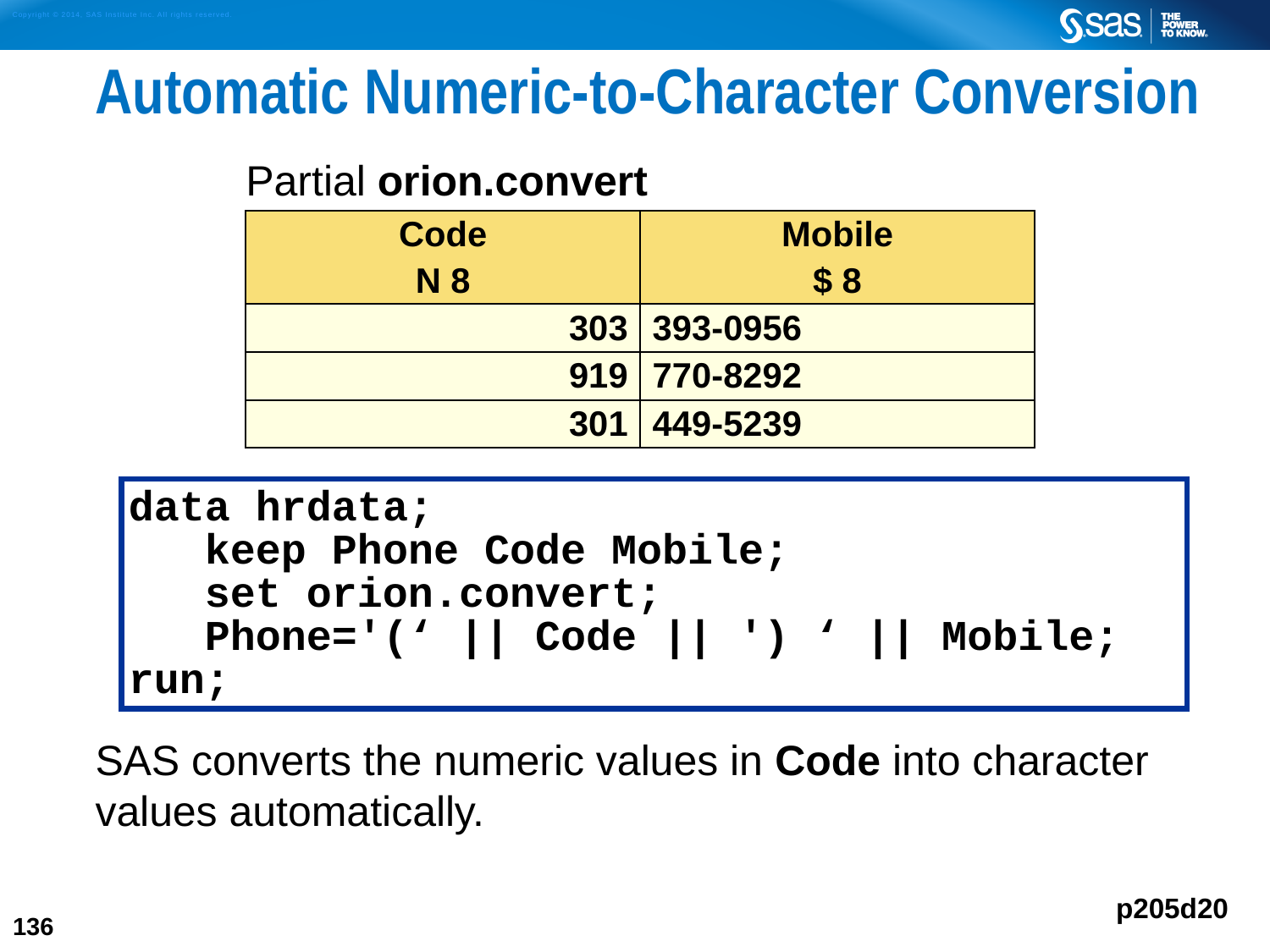

# Automatic Numeric-to-Character Conversion

SAS converts the numeric values in Code into character values automatically.
| Partial orion.convert |  |
| --- | --- |
| Code N 8 | Mobile $ 8 |
| 303 | 393-0956 |
| 919 | 770-8292 |
| 301 | 449-5239 |
data hrdata;
   keep Phone Code Mobile;
   set orion.convert;
   Phone='(‘ || Code || ') ‘ || Mobile;
run;

p205d20

136